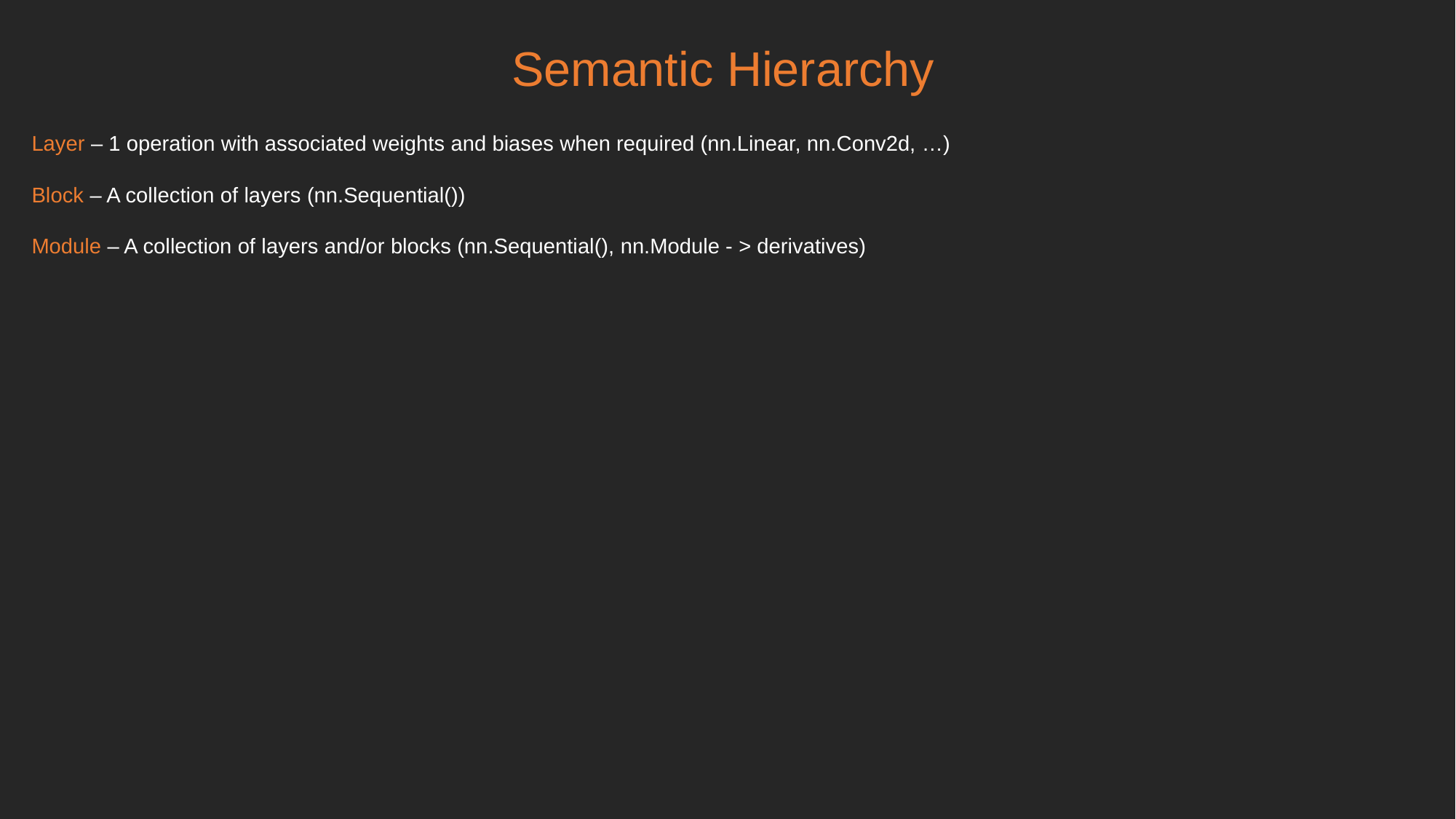

Semantic Hierarchy
Layer – 1 operation with associated weights and biases when required (nn.Linear, nn.Conv2d, …)
Block – A collection of layers (nn.Sequential())
Module – A collection of layers and/or blocks (nn.Sequential(), nn.Module - > derivatives)